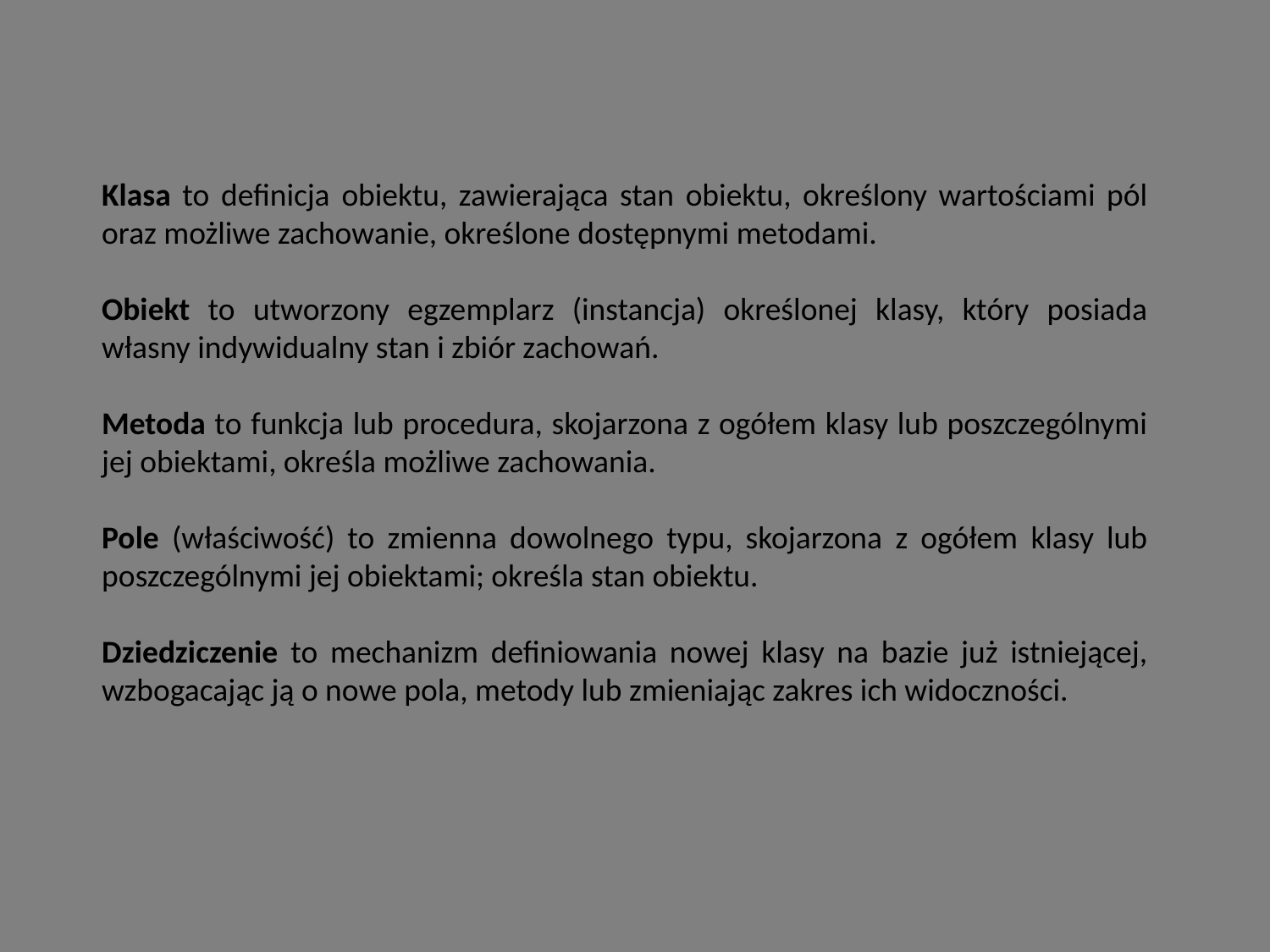

Klasa to definicja obiektu, zawierająca stan obiektu, określony wartościami pól oraz możliwe zachowanie, określone dostępnymi metodami.

Obiekt to utworzony egzemplarz (instancja) określonej klasy, który posiada własny indywidualny stan i zbiór zachowań.

Metoda to funkcja lub procedura, skojarzona z ogółem klasy lub poszczególnymi jej obiektami, określa możliwe zachowania.

Pole (właściwość) to zmienna dowolnego typu, skojarzona z ogółem klasy lub poszczególnymi jej obiektami; określa stan obiektu.

Dziedziczenie to mechanizm definiowania nowej klasy na bazie już istniejącej, wzbogacając ją o nowe pola, metody lub zmieniając zakres ich widoczności.